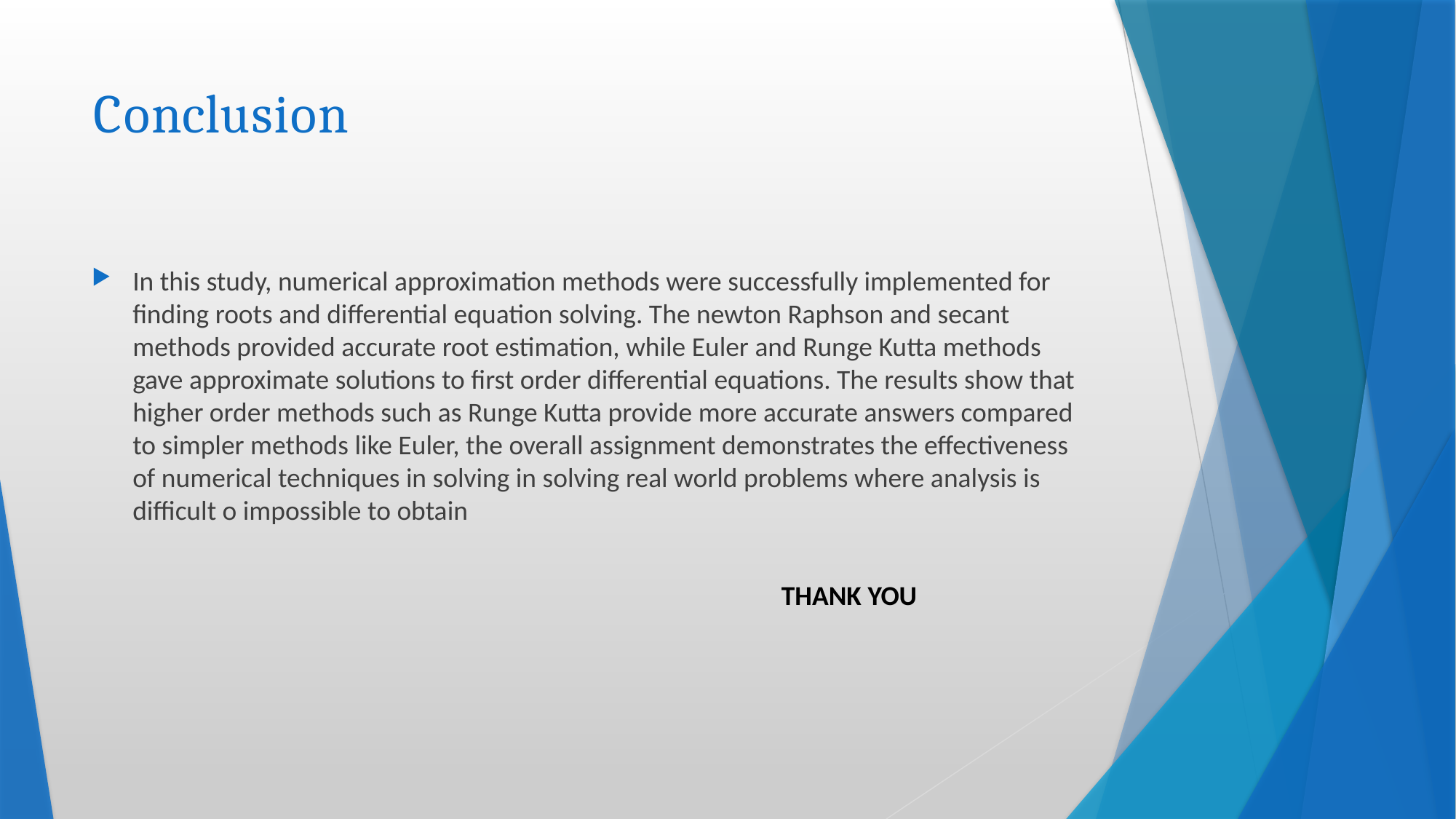

# Conclusion
In this study, numerical approximation methods were successfully implemented for finding roots and differential equation solving. The newton Raphson and secant methods provided accurate root estimation, while Euler and Runge Kutta methods gave approximate solutions to first order differential equations. The results show that higher order methods such as Runge Kutta provide more accurate answers compared to simpler methods like Euler, the overall assignment demonstrates the effectiveness of numerical techniques in solving in solving real world problems where analysis is difficult o impossible to obtain

THANK YOU